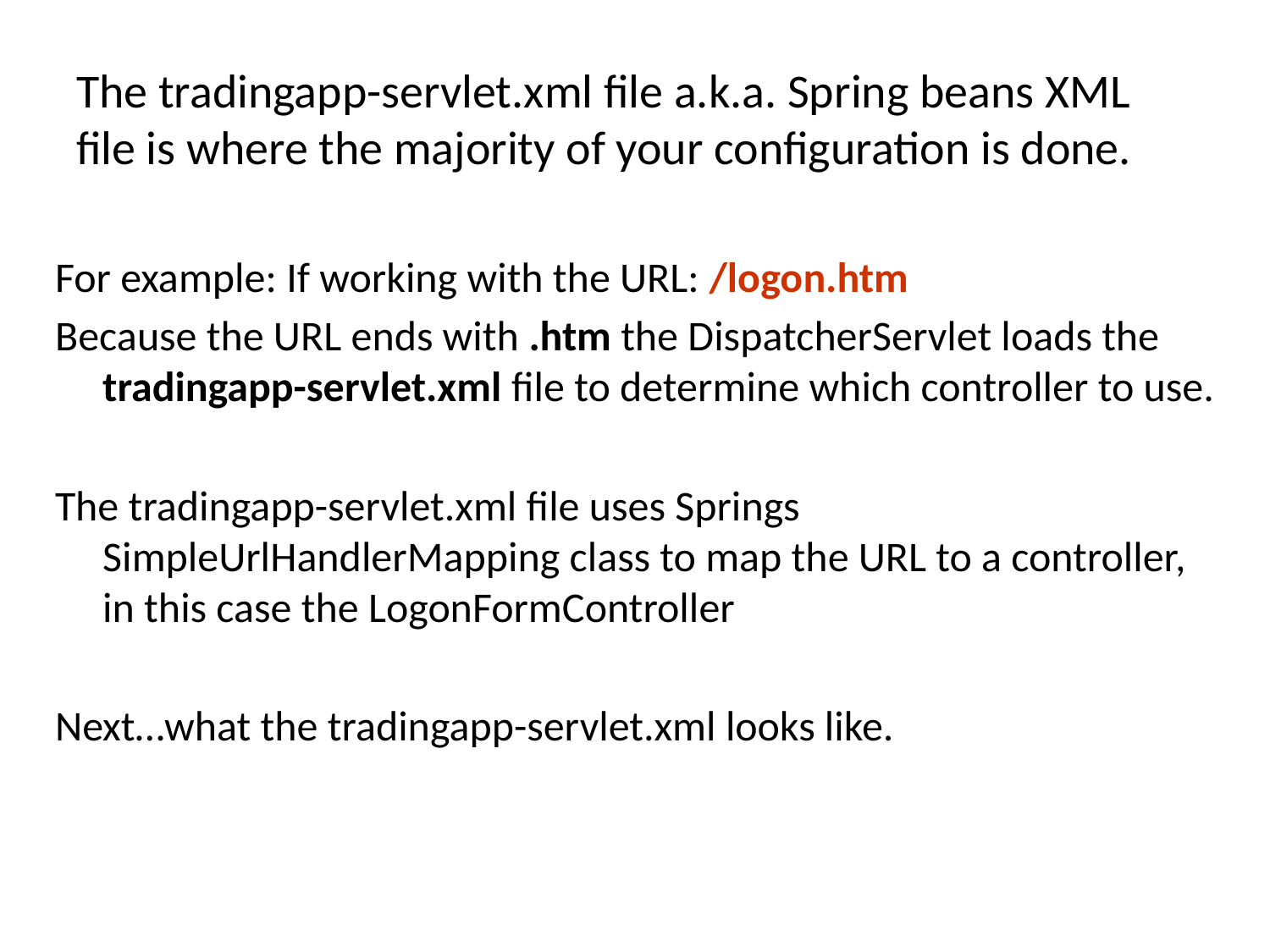

# The tradingapp-servlet.xml file a.k.a. Spring beans XML file is where the majority of your configuration is done.
For example: If working with the URL: /logon.htm
Because the URL ends with .htm the DispatcherServlet loads the tradingapp-servlet.xml file to determine which controller to use.

The tradingapp-servlet.xml file uses Springs SimpleUrlHandlerMapping class to map the URL to a controller, in this case the LogonFormController

Next…what the tradingapp-servlet.xml looks like.